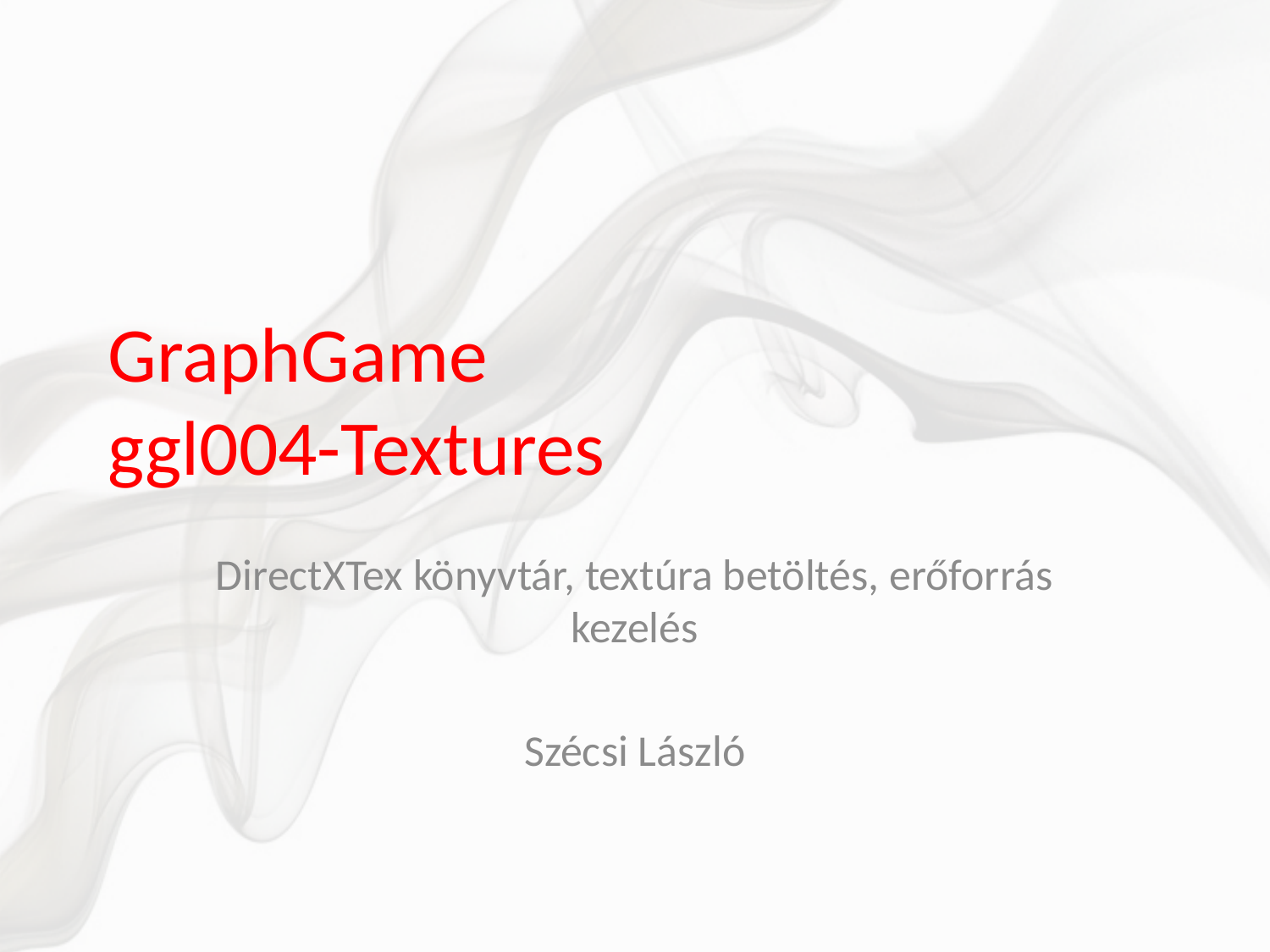

# GraphGame ggl004-Textures
DirectXTex könyvtár, textúra betöltés, erőforrás kezelés

Szécsi László